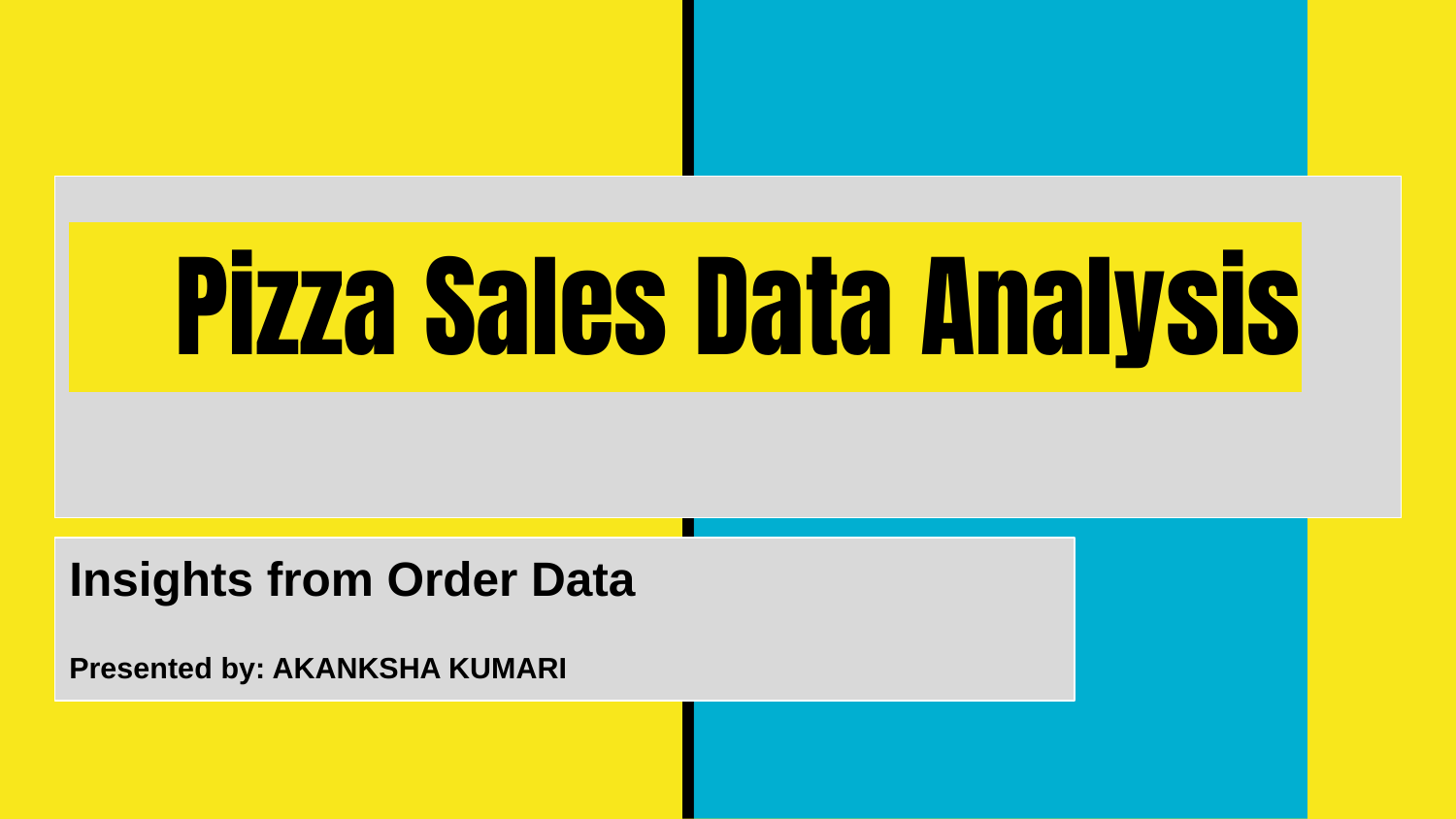

# Pizza Sales Data Analysis

Insights from Order Data

Presented by: AKANKSHA KUMARI